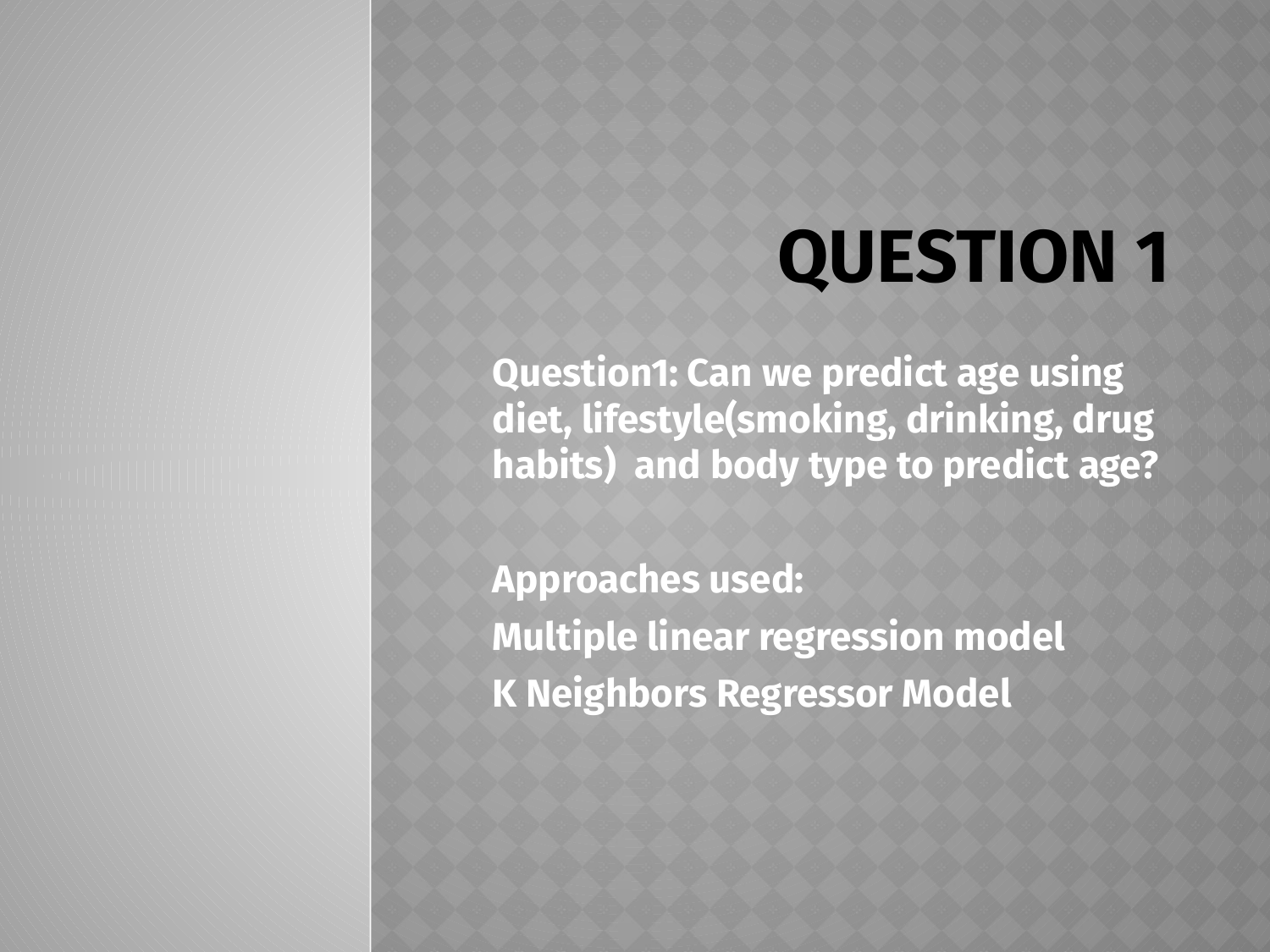

# Question 1
Question1: Can we predict age using diet, lifestyle(smoking, drinking, drug habits)  and body type to predict age?

Approaches used:
Multiple linear regression model
K Neighbors Regressor Model